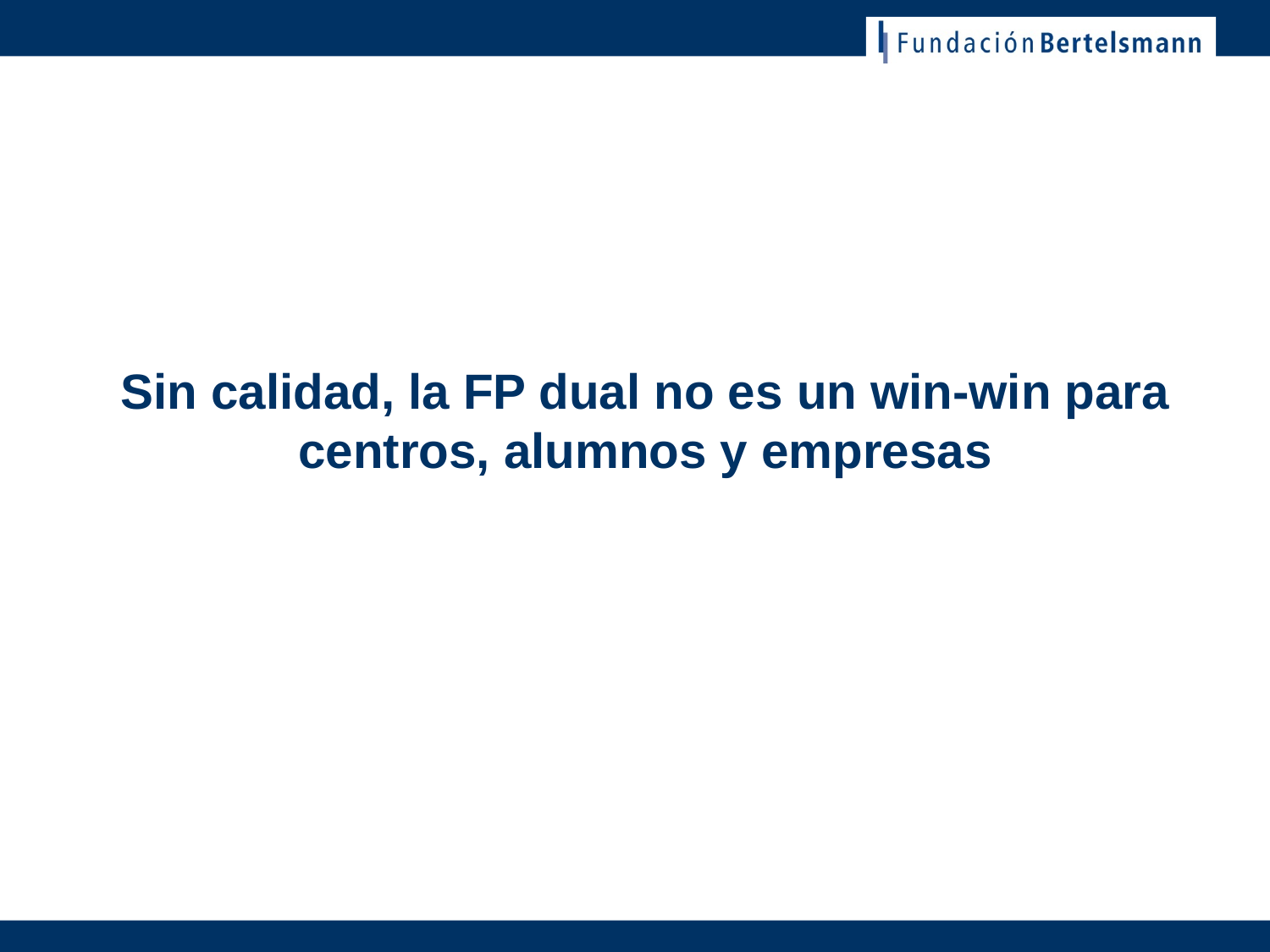

# Sin calidad, la FP dual no es un win-win para centros, alumnos y empresas